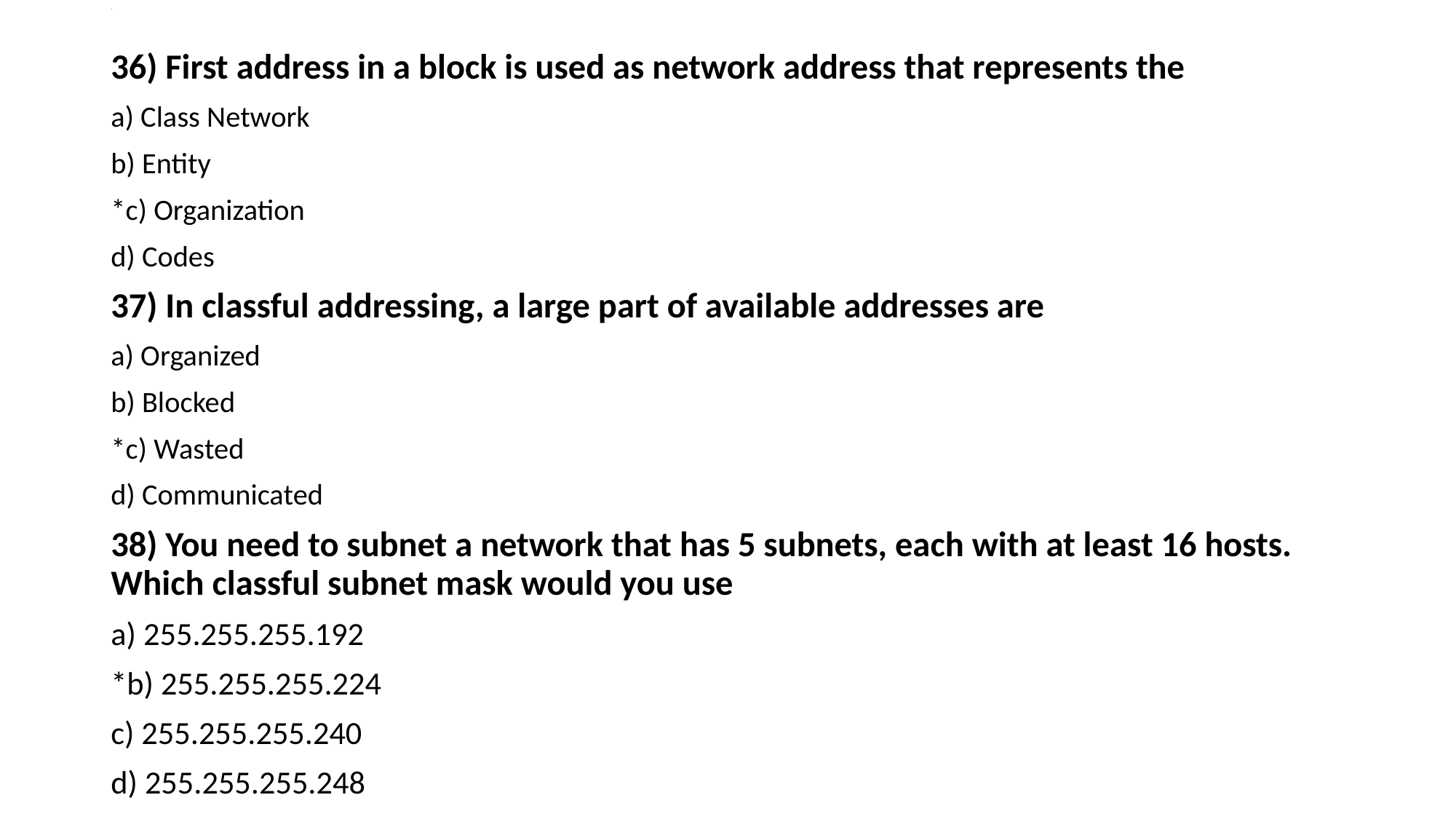

# .
36) First address in a block is used as network address that represents the
a) Class Network
b) Entity
*c) Organization
d) Codes
37) In classful addressing, a large part of available addresses are
a) Organized
b) Blocked
*c) Wasted
d) Communicated
38) You need to subnet a network that has 5 subnets, each with at least 16 hosts. Which classful subnet mask would you use
a) 255.255.255.192
*b) 255.255.255.224
c) 255.255.255.240
d) 255.255.255.248